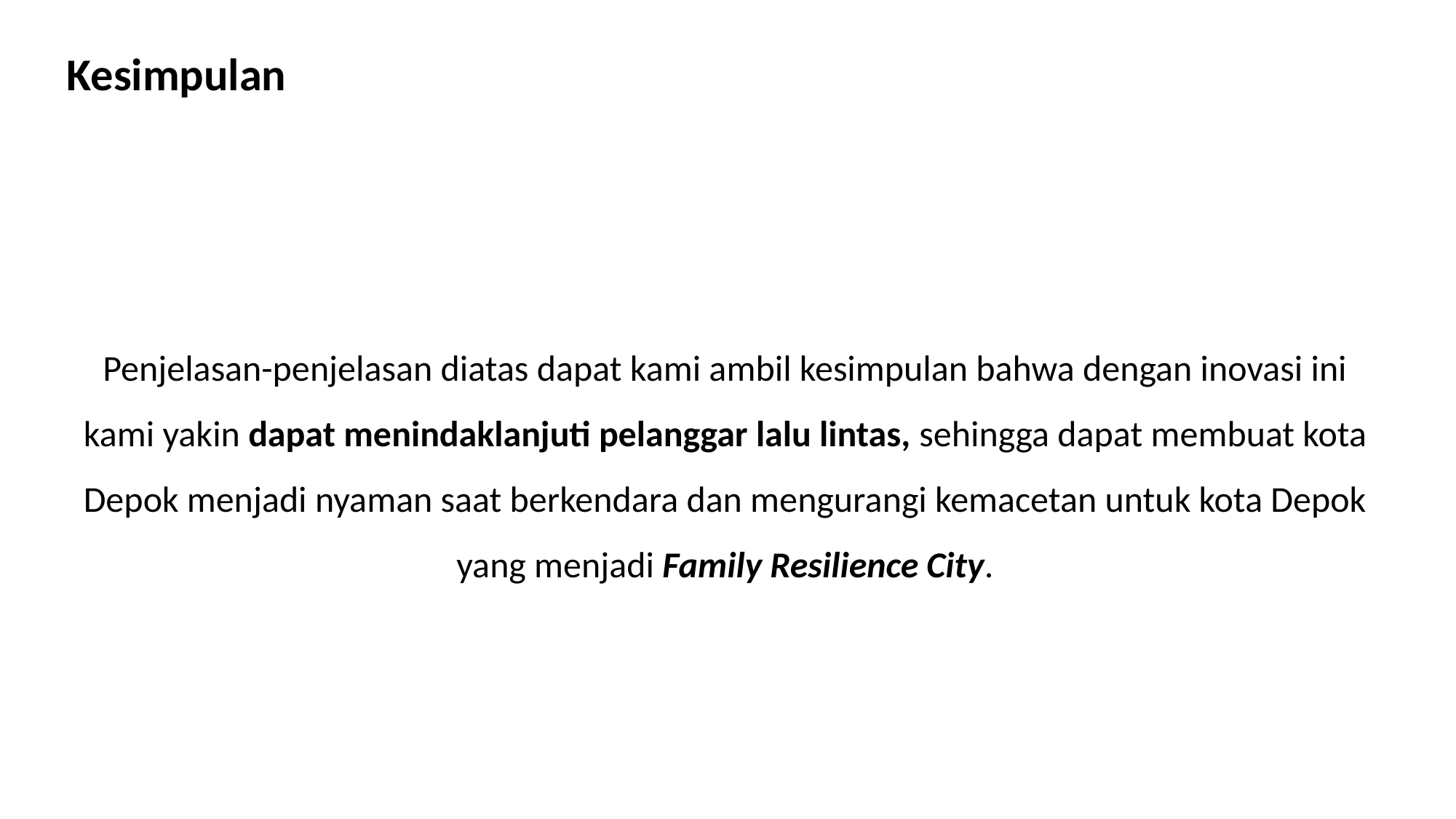

# Kesimpulan
Penjelasan-penjelasan diatas dapat kami ambil kesimpulan bahwa dengan inovasi ini kami yakin dapat menindaklanjuti pelanggar lalu lintas, sehingga dapat membuat kota Depok menjadi nyaman saat berkendara dan mengurangi kemacetan untuk kota Depok yang menjadi Family Resilience City.